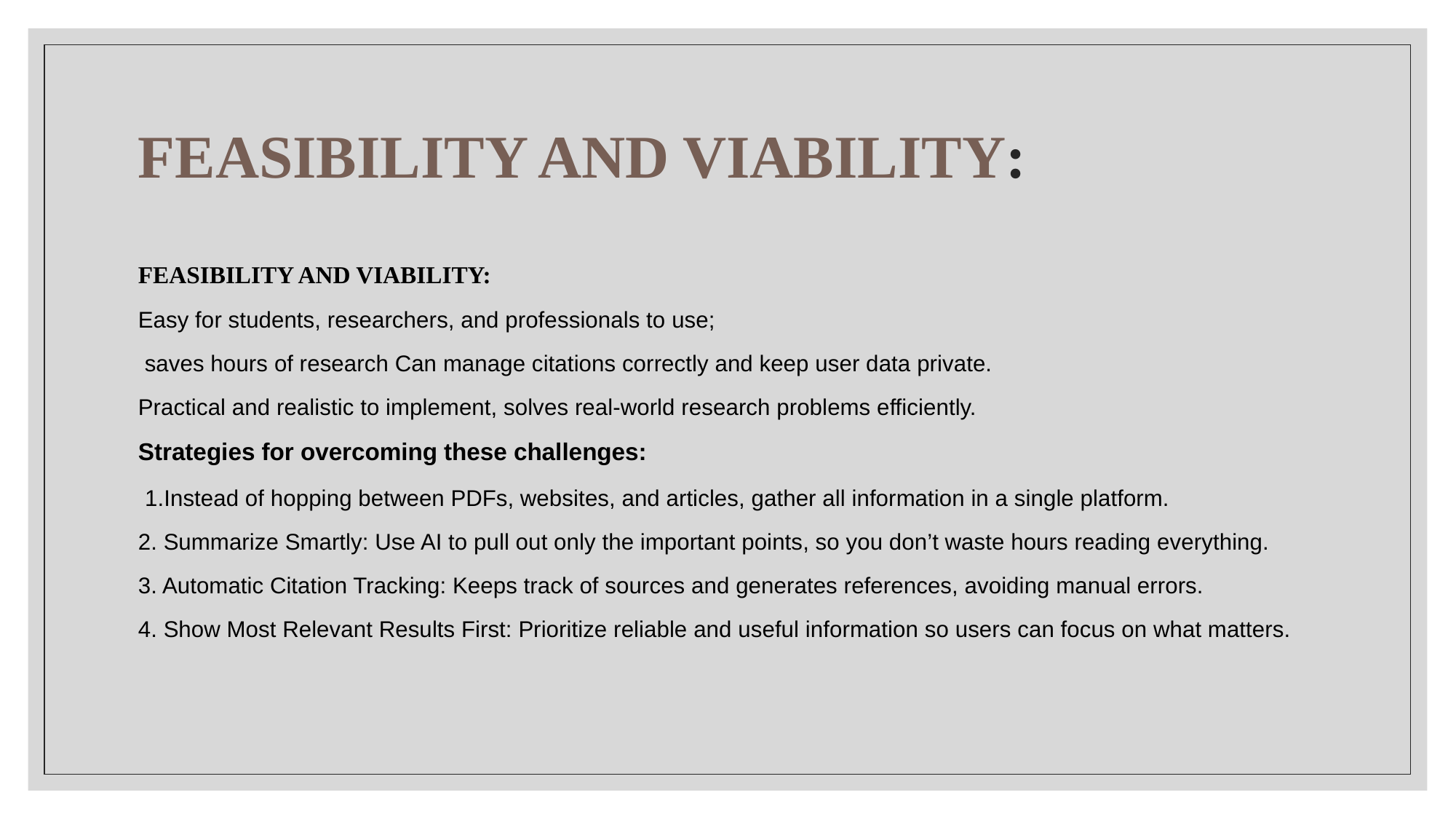

# FEASIBILITY AND VIABILITY:
FEASIBILITY AND VIABILITY:
Easy for students, researchers, and professionals to use;
 saves hours of research Can manage citations correctly and keep user data private.
Practical and realistic to implement, solves real-world research problems efficiently.
Strategies for overcoming these challenges:
 1.Instead of hopping between PDFs, websites, and articles, gather all information in a single platform.
2. Summarize Smartly: Use AI to pull out only the important points, so you don’t waste hours reading everything.
3. Automatic Citation Tracking: Keeps track of sources and generates references, avoiding manual errors.
4. Show Most Relevant Results First: Prioritize reliable and useful information so users can focus on what matters.